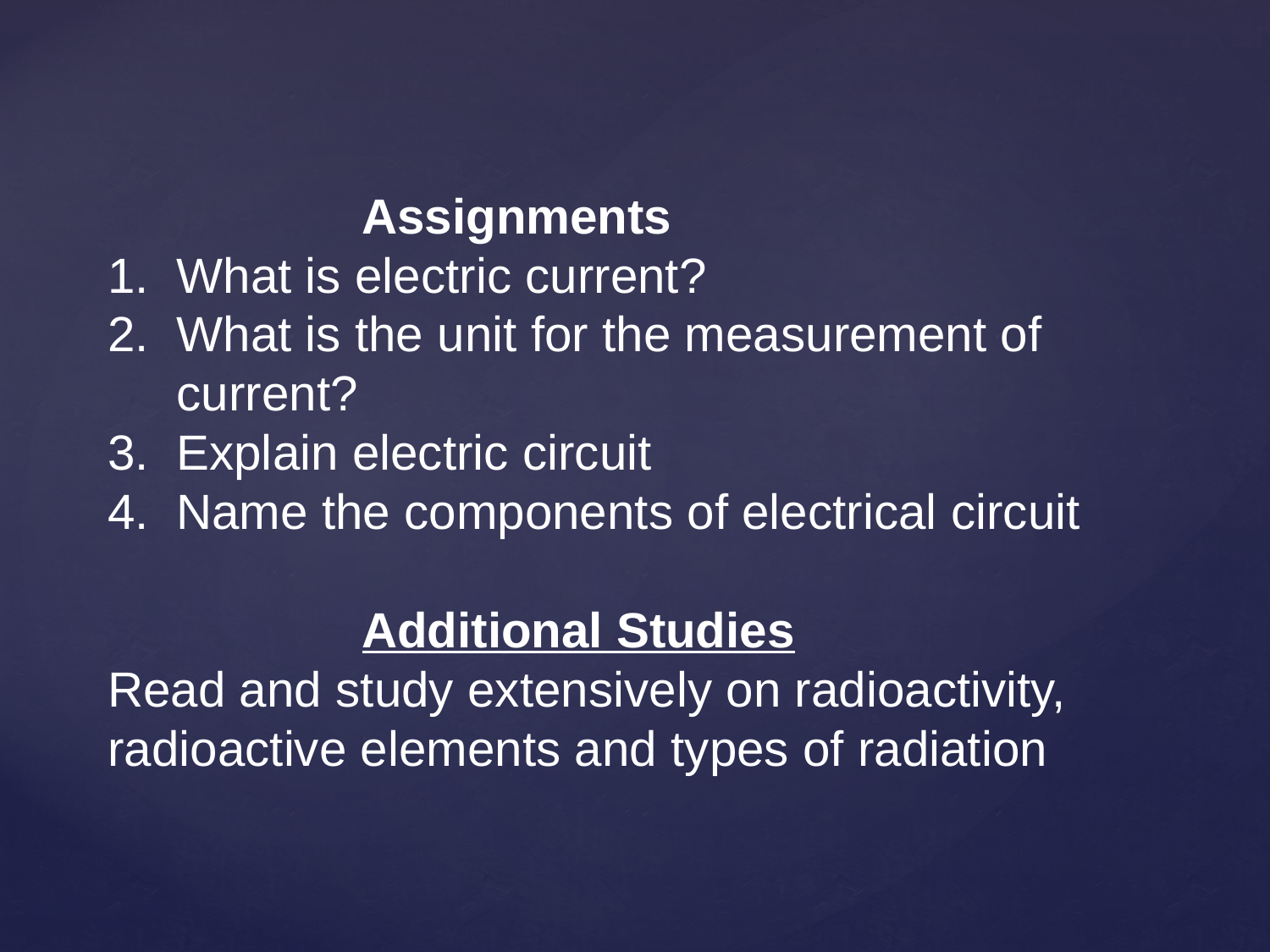

# Assignments 1.  What is electric current? 2.  What is the unit for the measurement of current? 3.  Explain electric circuit 4.  Name the components of electrical circuit Additional Studies Read and study extensively on radioactivity, radioactive elements and types of radiation